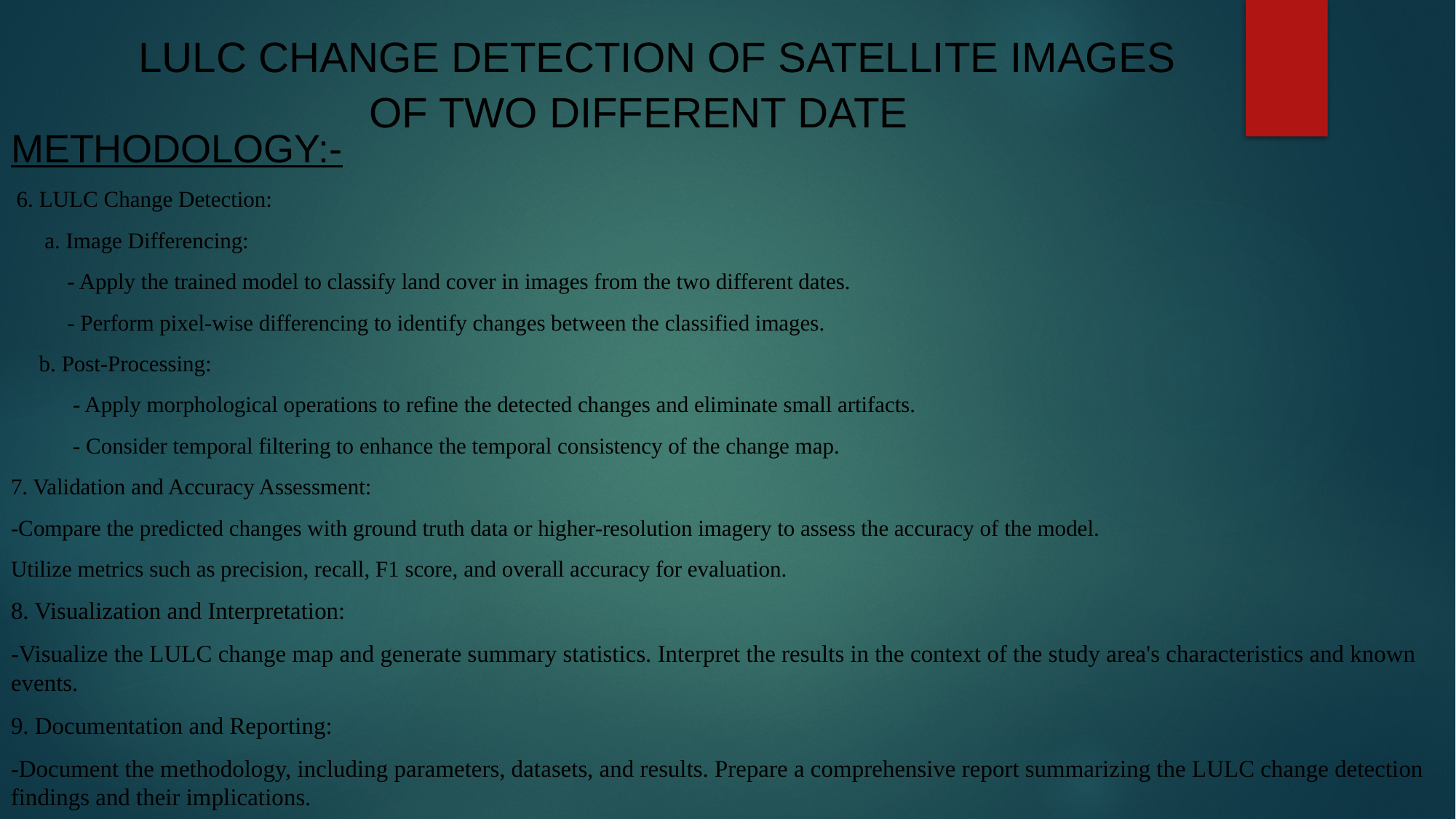

# LULC CHANGE DETECTION OF SATELLITE IMAGES OF TWO DIFFERENT DATE
METHODOLOGY:-
 6. LULC Change Detection:
      a. Image Differencing:
          - Apply the trained model to classify land cover in images from the two different dates.
          - Perform pixel-wise differencing to identify changes between the classified images.
     b. Post-Processing:
           - Apply morphological operations to refine the detected changes and eliminate small artifacts.
           - Consider temporal filtering to enhance the temporal consistency of the change map.
7. Validation and Accuracy Assessment:
-Compare the predicted changes with ground truth data or higher-resolution imagery to assess the accuracy of the model.
Utilize metrics such as precision, recall, F1 score, and overall accuracy for evaluation.
8. Visualization and Interpretation:
-Visualize the LULC change map and generate summary statistics. Interpret the results in the context of the study area's characteristics and known events.
9. Documentation and Reporting:
-Document the methodology, including parameters, datasets, and results. Prepare a comprehensive report summarizing the LULC change detection findings and their implications.